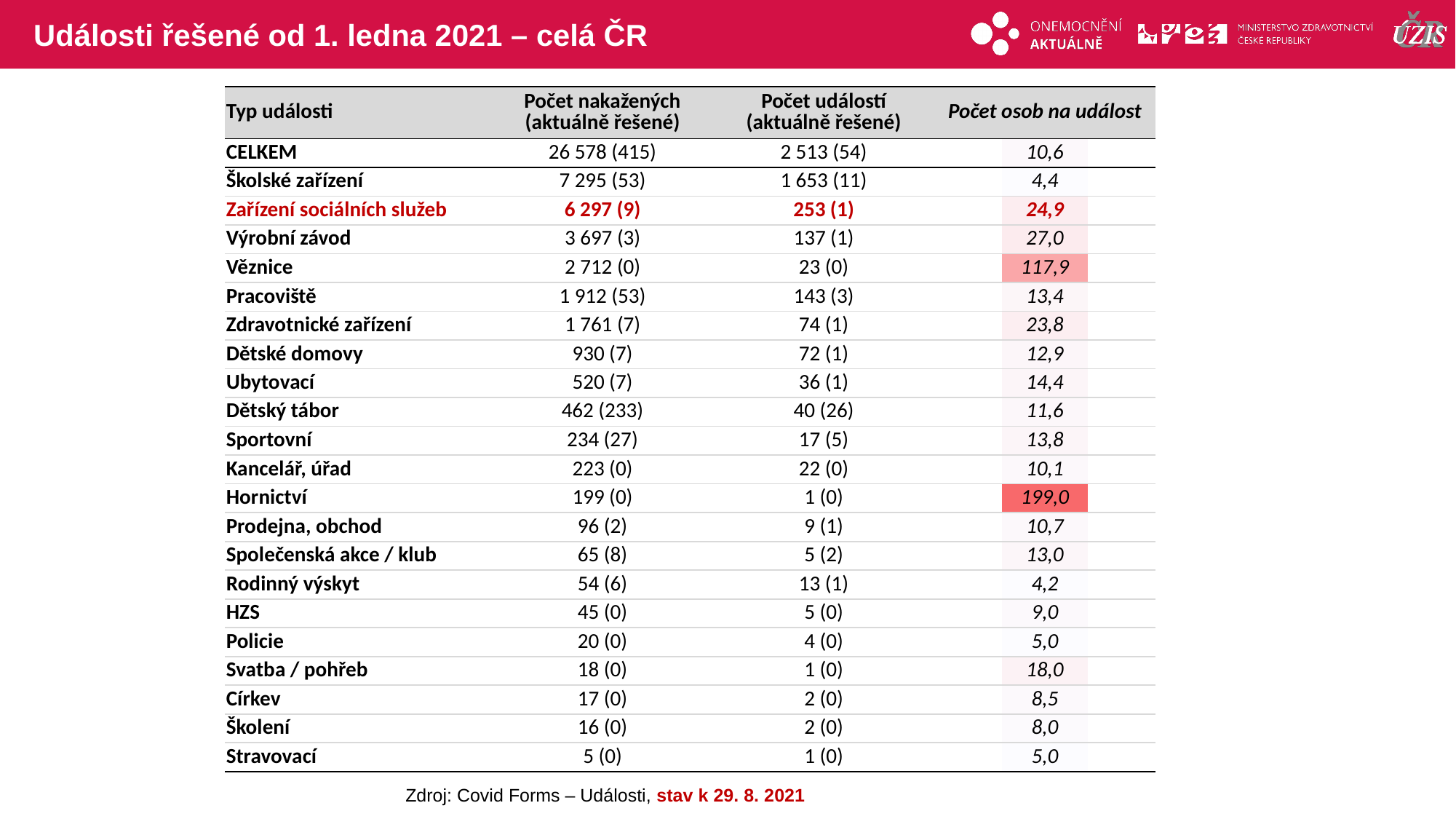

# Události řešené od 1. ledna 2021 – celá ČR
| Typ události | Počet nakažených (aktuálně řešené) | Počet událostí (aktuálně řešené) | Počet osob na událost |
| --- | --- | --- | --- |
| CELKEM | 26 578 (415) | 2 513 (54) | 10,6 |
| Školské zařízení | 7 295 (53) | 1 653 (11) | 4,4 |
| Zařízení sociálních služeb | 6 297 (9) | 253 (1) | 24,9 |
| Výrobní závod | 3 697 (3) | 137 (1) | 27,0 |
| Věznice | 2 712 (0) | 23 (0) | 117,9 |
| Pracoviště | 1 912 (53) | 143 (3) | 13,4 |
| Zdravotnické zařízení | 1 761 (7) | 74 (1) | 23,8 |
| Dětské domovy | 930 (7) | 72 (1) | 12,9 |
| Ubytovací | 520 (7) | 36 (1) | 14,4 |
| Dětský tábor | 462 (233) | 40 (26) | 11,6 |
| Sportovní | 234 (27) | 17 (5) | 13,8 |
| Kancelář, úřad | 223 (0) | 22 (0) | 10,1 |
| Hornictví | 199 (0) | 1 (0) | 199,0 |
| Prodejna, obchod | 96 (2) | 9 (1) | 10,7 |
| Společenská akce / klub | 65 (8) | 5 (2) | 13,0 |
| Rodinný výskyt | 54 (6) | 13 (1) | 4,2 |
| HZS | 45 (0) | 5 (0) | 9,0 |
| Policie | 20 (0) | 4 (0) | 5,0 |
| Svatba / pohřeb | 18 (0) | 1 (0) | 18,0 |
| Církev | 17 (0) | 2 (0) | 8,5 |
| Školení | 16 (0) | 2 (0) | 8,0 |
| Stravovací | 5 (0) | 1 (0) | 5,0 |
|  |
| --- |
|  |
|  |
|  |
|  |
|  |
|  |
|  |
|  |
|  |
|  |
|  |
|  |
|  |
|  |
|  |
|  |
|  |
|  |
|  |
|  |
|  |
Zdroj: Covid Forms – Události, stav k 29. 8. 2021